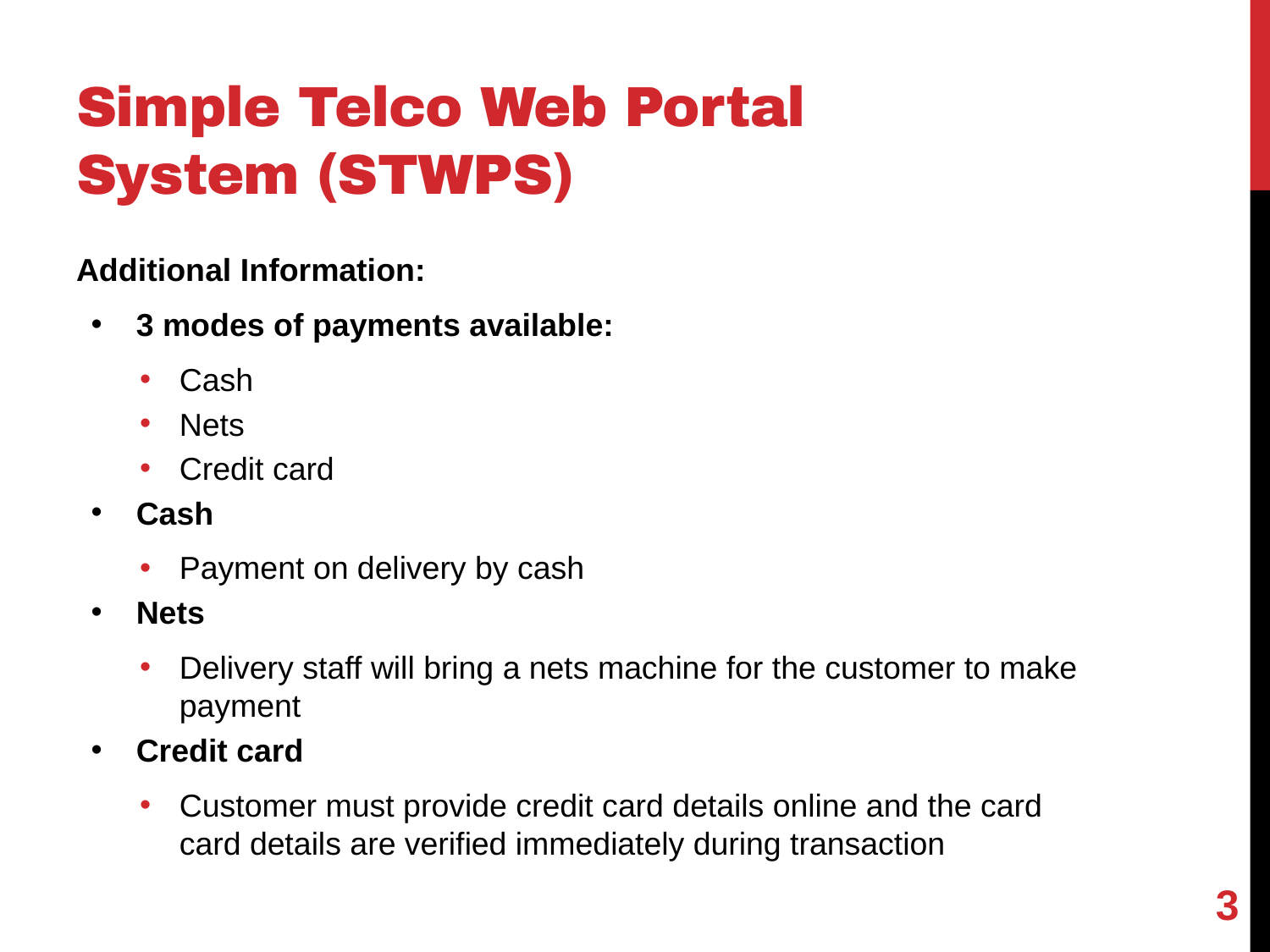

Simple Telco Web Portal System (STWPS)
Additional Information:
3 modes of payments available:
Cash
Nets
Credit card
Cash
Payment on delivery by cash
Nets
Delivery staff will bring a nets machine for the customer to make payment
Credit card
Customer must provide credit card details online and the card card details are verified immediately during transaction
3